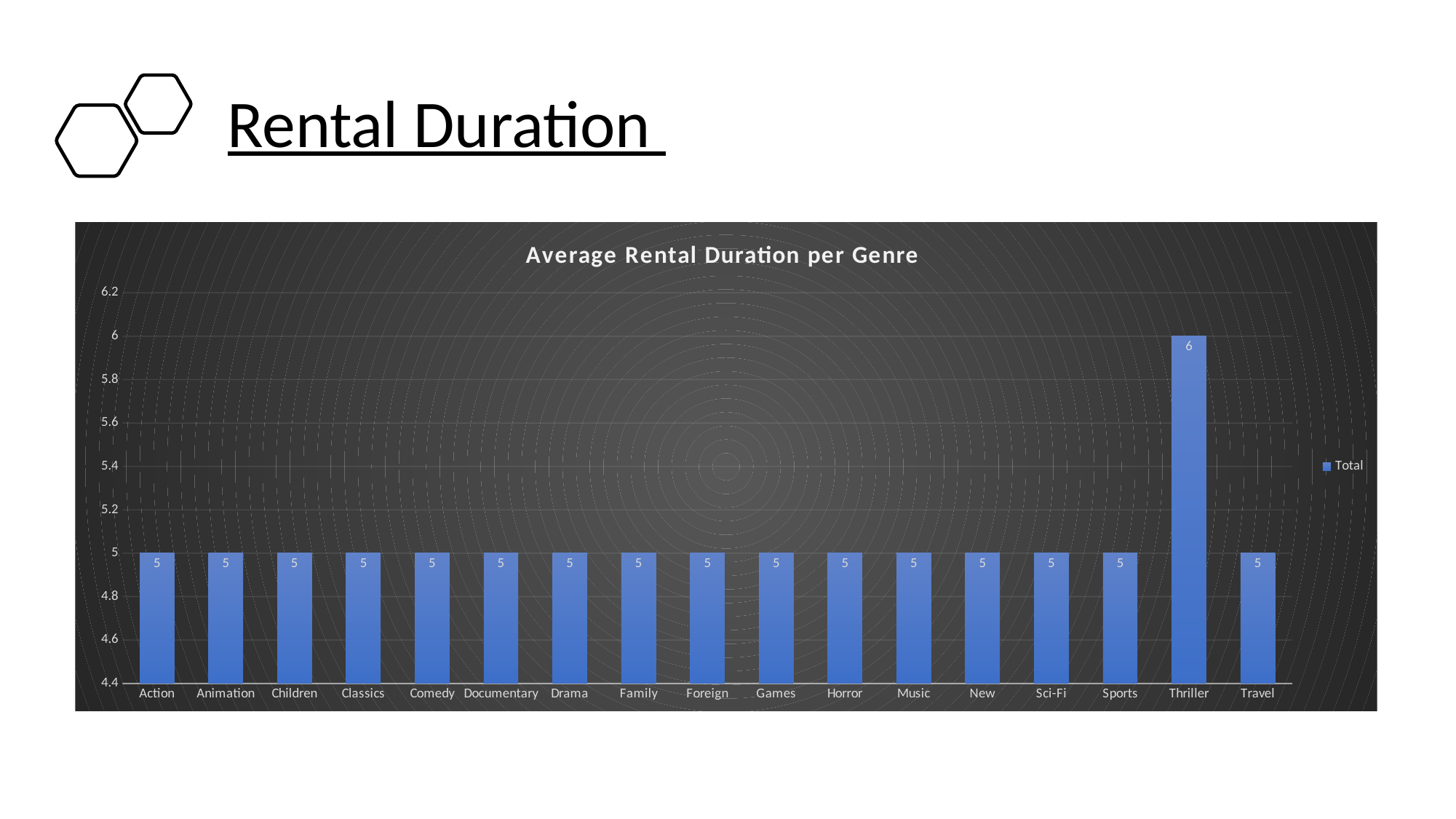

# Rental Duration

### Chart: Average Rental Duration per Genre

| Category | Total |
|---|---|
| Action | 5.0 |
| Animation | 5.0 |
| Children | 5.0 |
| Classics | 5.0 |
| Comedy | 5.0 |
| Documentary | 5.0 |
| Drama | 5.0 |
| Family | 5.0 |
| Foreign | 5.0 |
| Games | 5.0 |
| Horror | 5.0 |
| Music | 5.0 |
| New | 5.0 |
| Sci-Fi | 5.0 |
| Sports | 5.0 |
| Thriller | 6.0 |
| Travel | 5.0 |